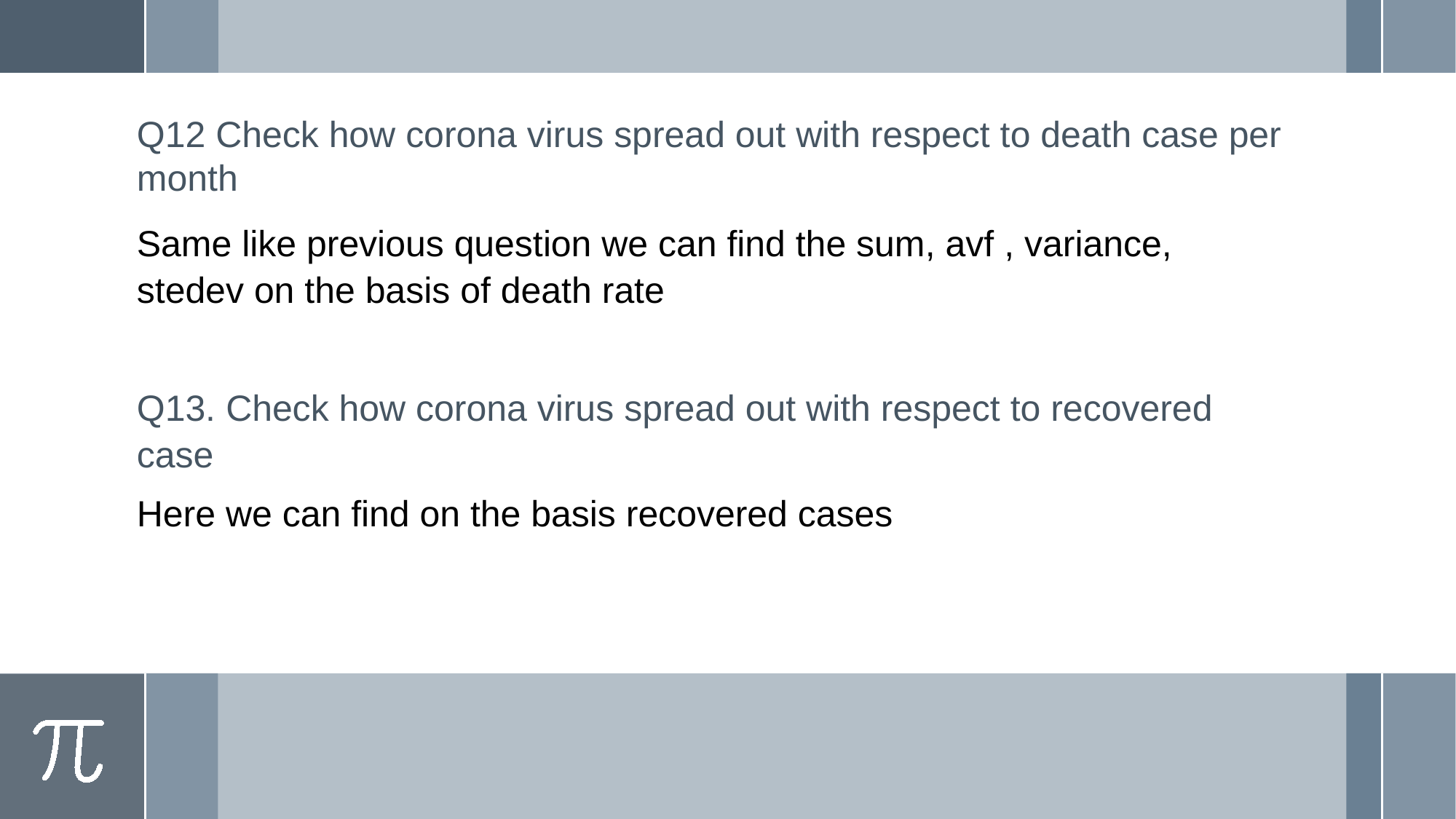

# Q12 Check how corona virus spread out with respect to death case per month
Same like previous question we can find the sum, avf , variance, stedev on the basis of death rate

Q13. Check how corona virus spread out with respect to recovered case
Here we can find on the basis recovered cases